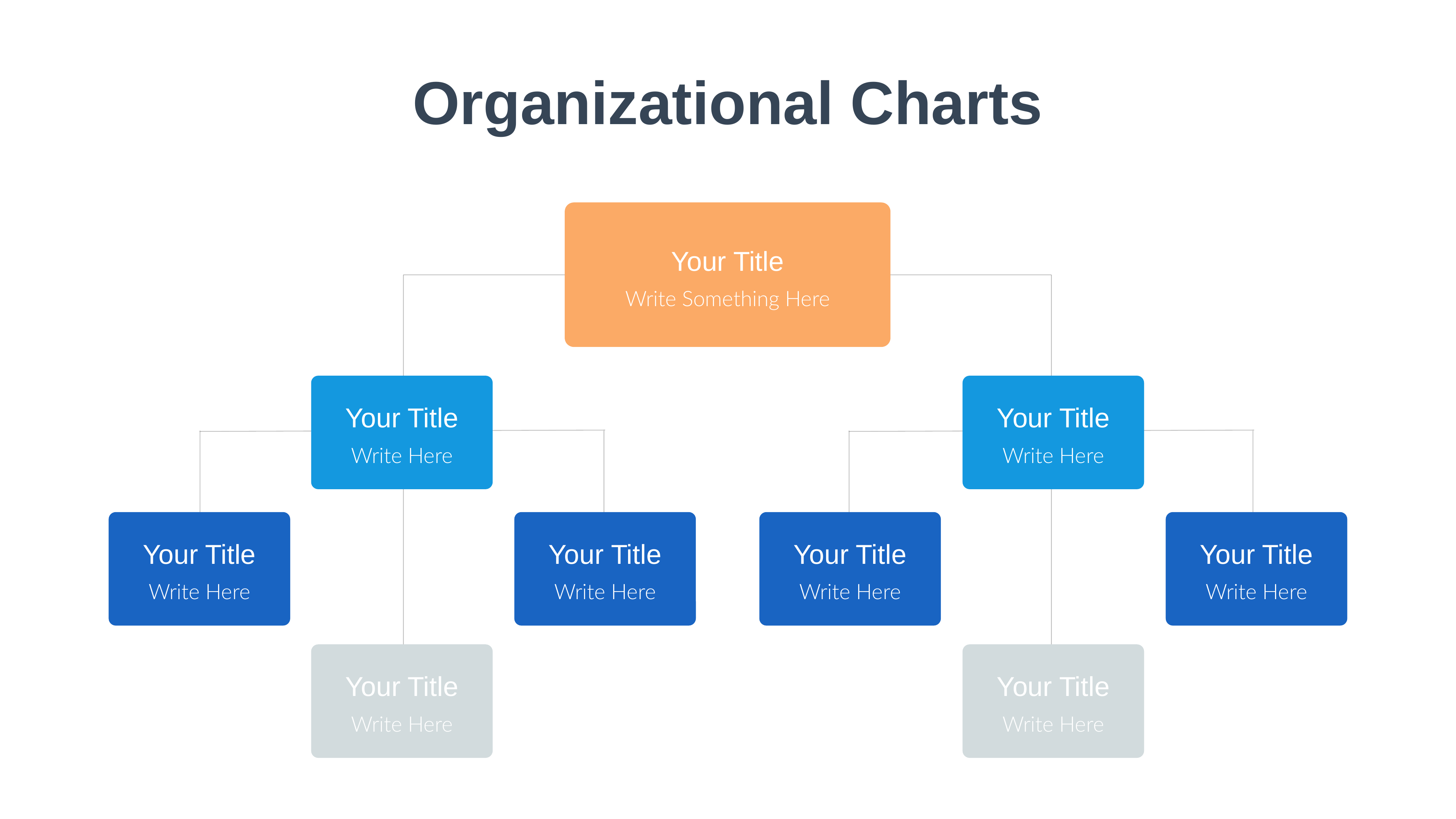

Organizational Charts

Your Title
Write Something Here

Your Title
Your Title
Write Here
Write Here

Your Title
Write Here
Your Title
Write Here
Your Title
Write Here
Your Title
Write Here

Your Title
Your Title
Write Here
Write Here